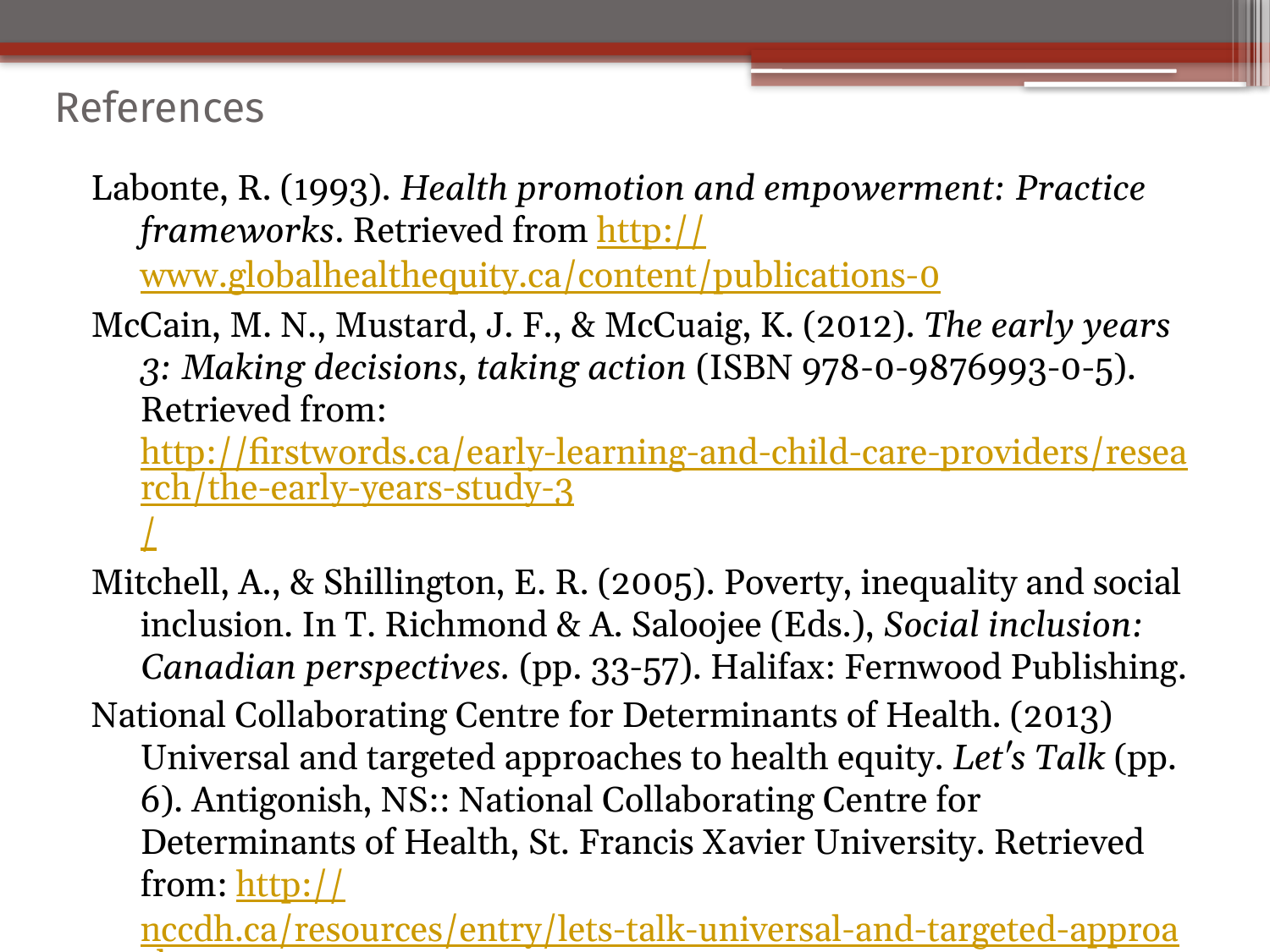

# References
Labonte, R. (1993). Health promotion and empowerment: Practice frameworks. Retrieved from http://www.globalhealthequity.ca/content/publications-0
McCain, M. N., Mustard, J. F., & McCuaig, K. (2012). The early years 3: Making decisions, taking action (ISBN 978-0-9876993-0-5). Retrieved from: http://firstwords.ca/early-learning-and-child-care-providers/research/the-early-years-study-3/
Mitchell, A., & Shillington, E. R. (2005). Poverty, inequality and social inclusion. In T. Richmond & A. Saloojee (Eds.), Social inclusion: Canadian perspectives. (pp. 33-57). Halifax: Fernwood Publishing.
National Collaborating Centre for Determinants of Health. (2013) Universal and targeted approaches to health equity. Let's Talk (pp. 6). Antigonish, NS:: National Collaborating Centre for Determinants of Health, St. Francis Xavier University. Retrieved from: http://nccdh.ca/resources/entry/lets-talk-universal-and-targeted-approaches